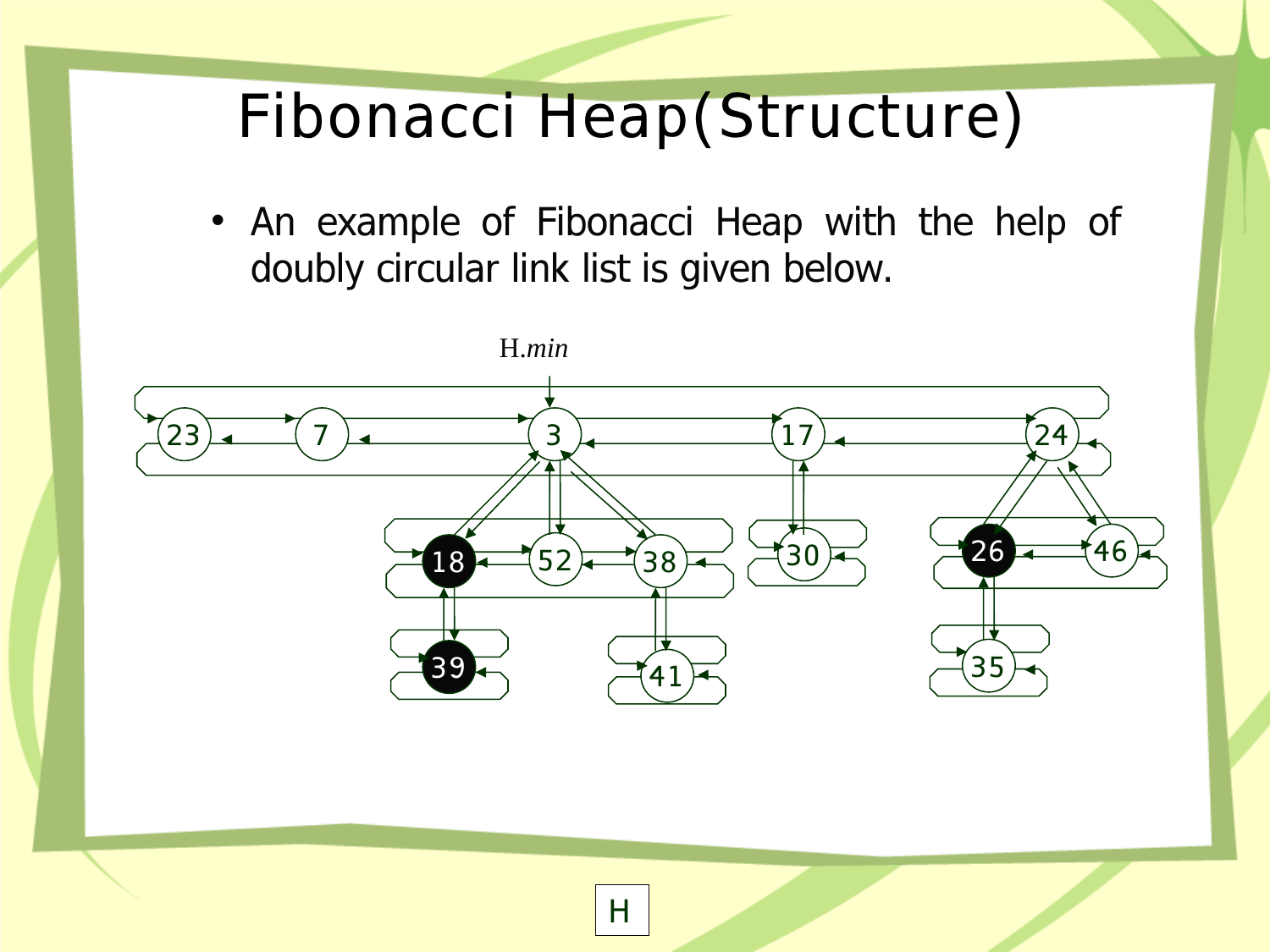

# Fibonacci Heap(Structure)
An example of Fibonacci Heap with the help of doubly circular link list is given below.

H.min

23
7
3
17
24

26
46
30
52
18
38

35
39
41

H